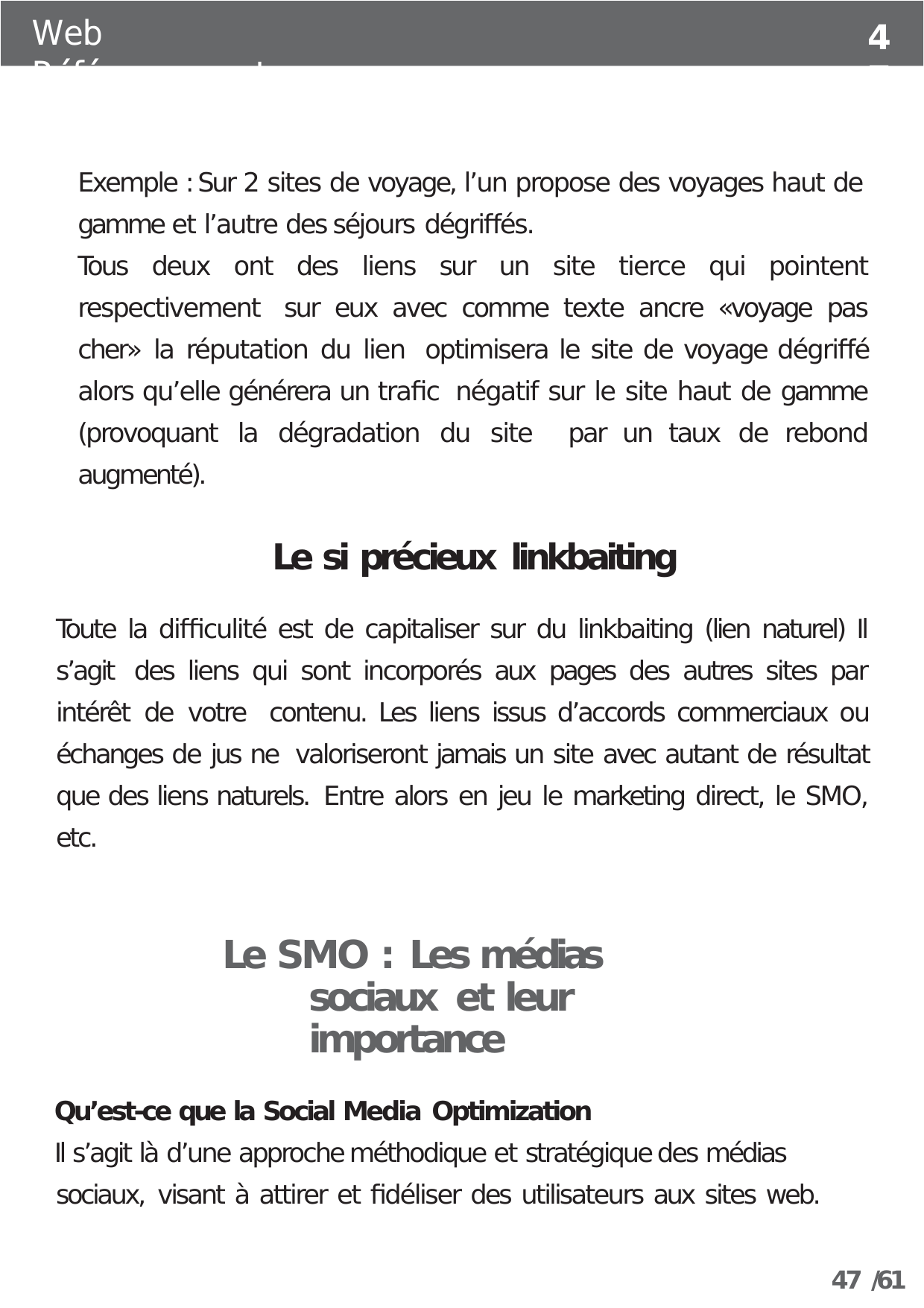

Web Référencement
47
Exemple : Sur 2 sites de voyage, l’un propose des voyages haut de  gamme et l’autre des séjours dégriffés.
Tous deux ont des liens sur un site tierce qui pointent respectivement  sur eux avec comme texte ancre «voyage pas cher» la réputation du lien  optimisera le site de voyage dégriffé alors qu’elle générera un trafic  négatif sur le site haut de gamme (provoquant la dégradation du site  par un taux de rebond augmenté).

Le si précieux linkbaiting
Toute la difficulité est de capitaliser sur du linkbaiting (lien naturel) Il s’agit  des liens qui sont incorporés aux pages des autres sites par intérêt de votre  contenu. Les liens issus d’accords commerciaux ou échanges de jus ne  valoriseront jamais un site avec autant de résultat que des liens naturels.  Entre alors en jeu le marketing direct, le SMO, etc.
Le SMO : Les médias sociaux  et leur importance
Qu’est-ce que la Social Media Optimization
Il s’agit là d’une approche méthodique et stratégique des médias sociaux,  visant à attirer et fidéliser des utilisateurs aux sites web.
47 /61